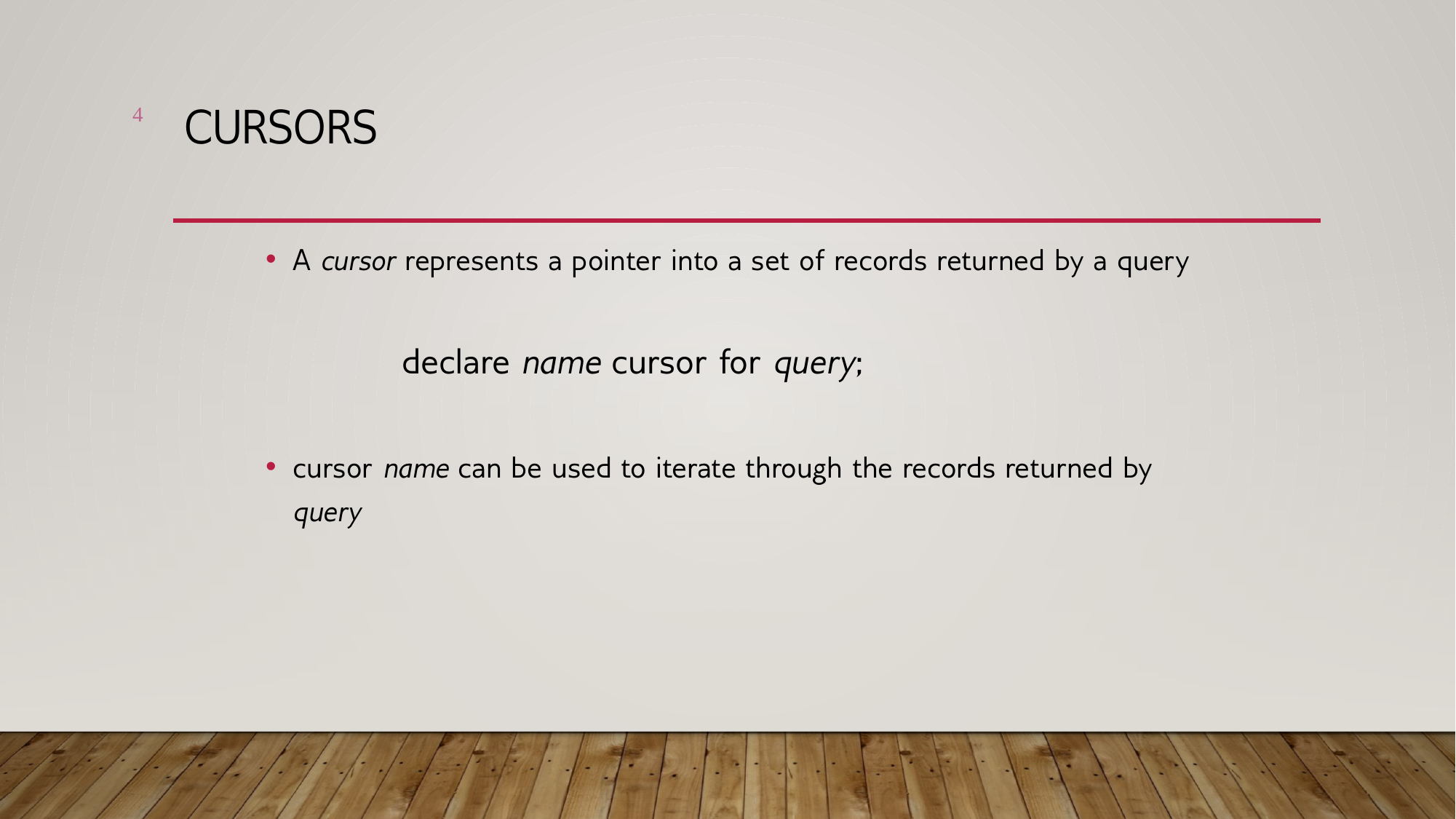

4
# Cursors
A cursor represents a pointer into a set of records returned by a query
	declare name cursor for query;
cursor name can be used to iterate through the records returned by query